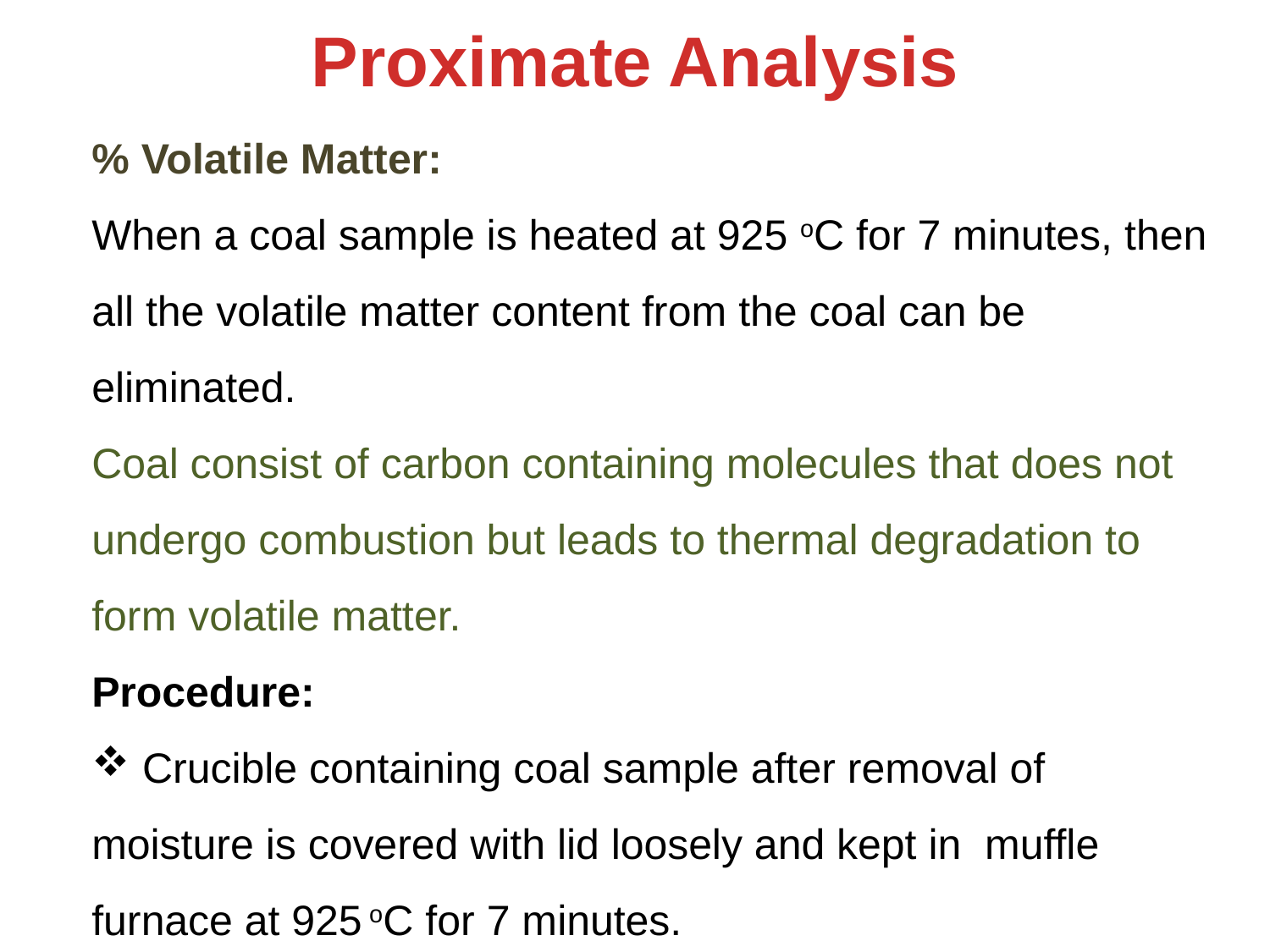

Proximate Analysis
% Volatile Matter:
When a coal sample is heated at 925 oC for 7 minutes, then all the volatile matter content from the coal can be eliminated.
Coal consist of carbon containing molecules that does not undergo combustion but leads to thermal degradation to form volatile matter.
Procedure:
 Crucible containing coal sample after removal of moisture is covered with lid loosely and kept in  muffle furnace at 925 oC for 7 minutes.